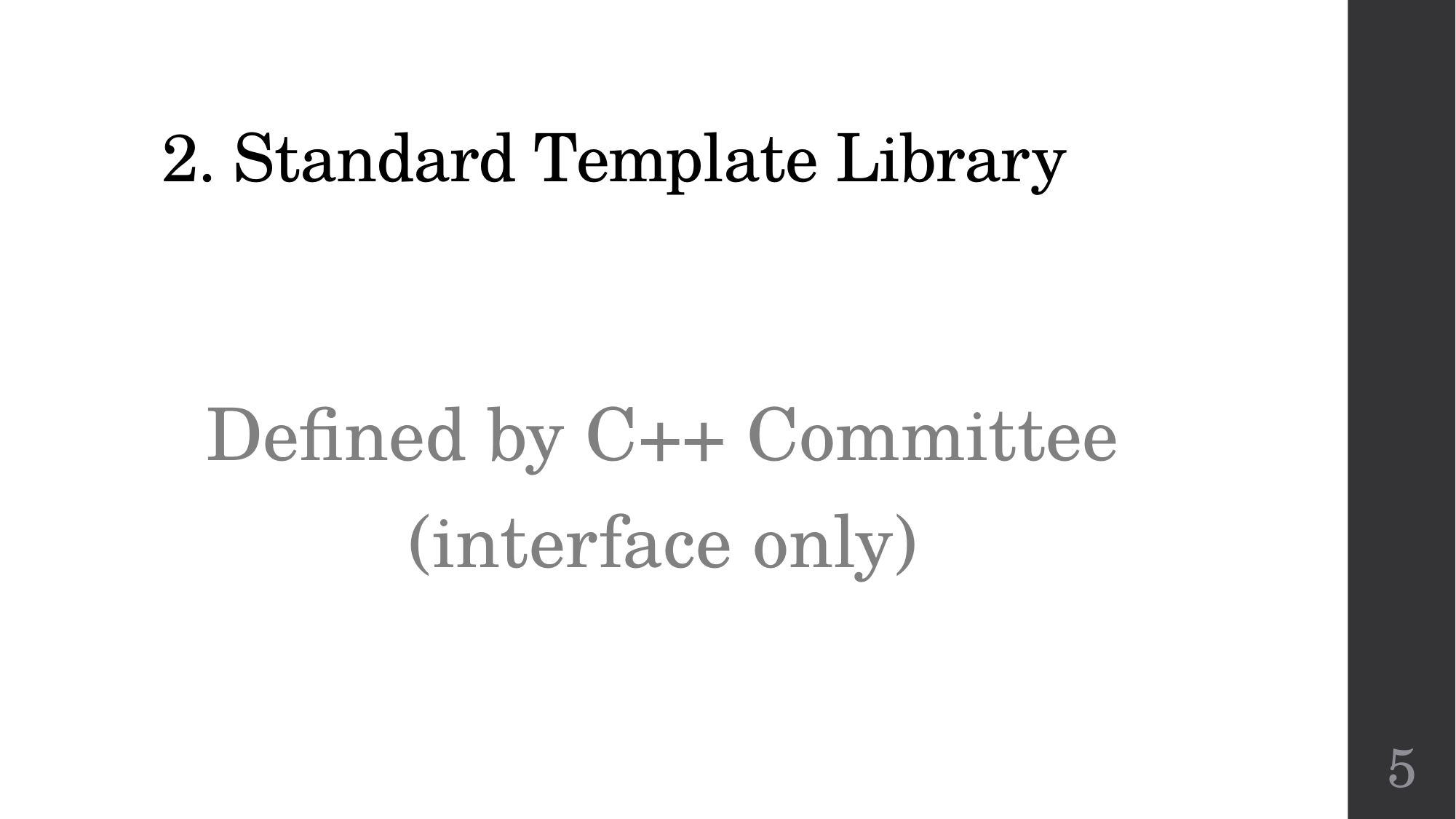

# 2. Standard Template Library

Defined by C++ Committee
(interface only)
5